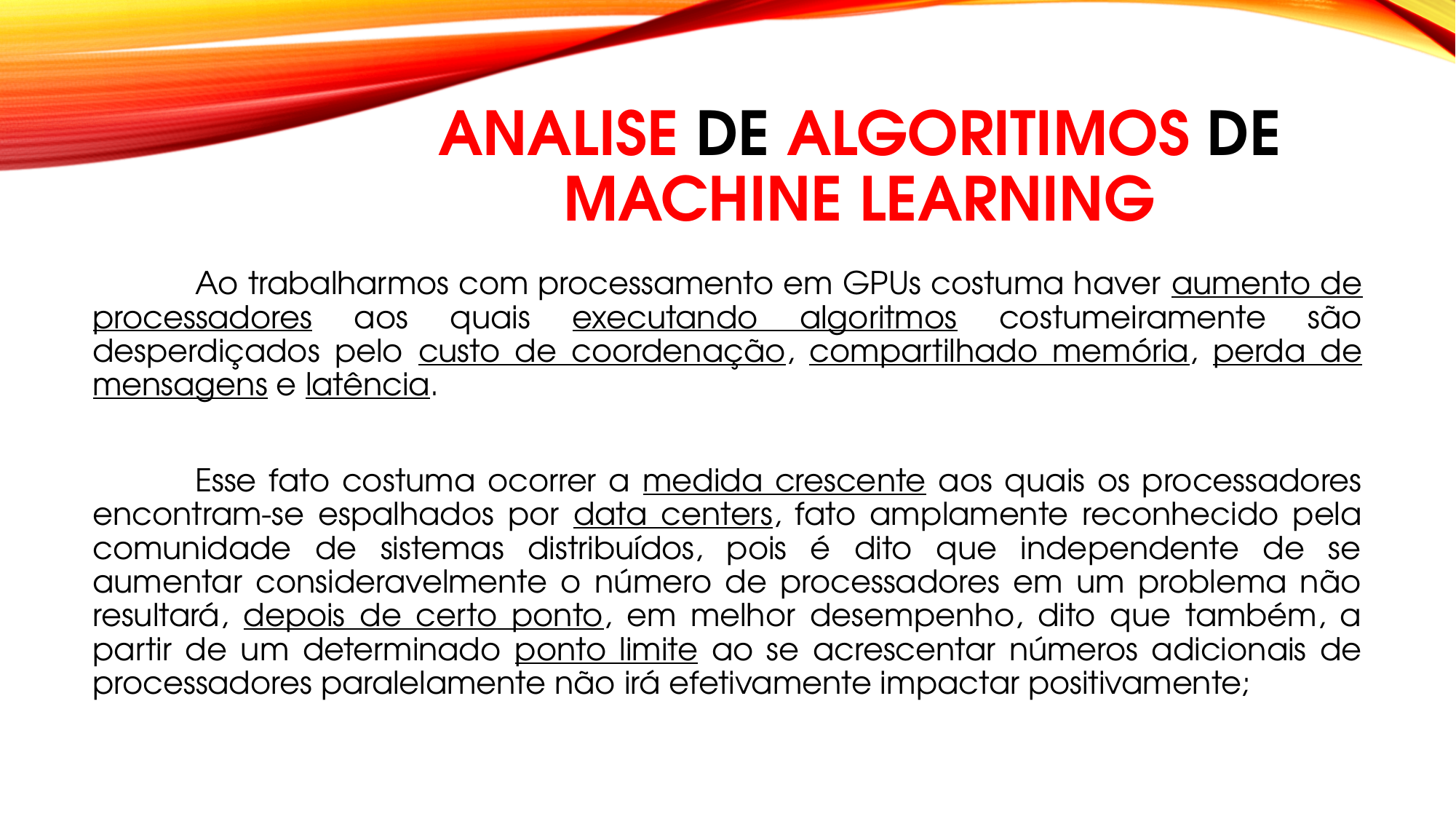

# ANALISE DE ALGORITIMOS DE MACHINE LEARNING
		Ao trabalharmos com processamento em GPUs costuma haver aumento de processadores aos quais executando algoritmos costumeiramente são desperdiçados pelo custo de coordenação, compartilhado memória, perda de mensagens e latência.

		Esse fato costuma ocorrer a medida crescente aos quais os processadores encontram-se espalhados por data centers, fato amplamente reconhecido pela comunidade de sistemas distribuídos, pois é dito que independente de se aumentar consideravelmente o número de processadores em um problema não resultará, depois de certo ponto, em melhor desempenho, dito que também, a partir de um determinado ponto limite ao se acrescentar números adicionais de processadores paralelamente não irá efetivamente impactar positivamente;